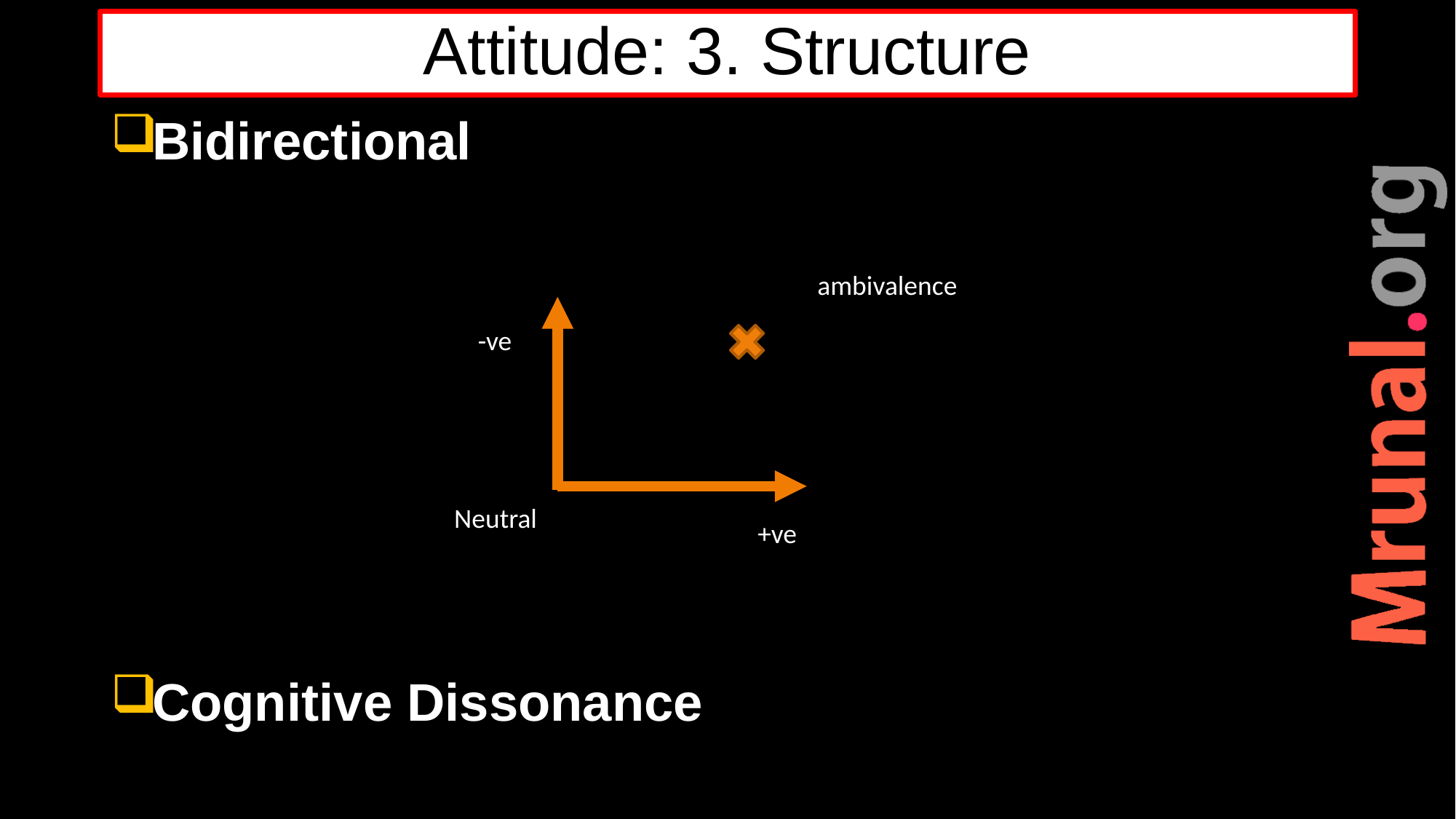

# Attitude: 3. Structure
Bidirectional

Cognitive Dissonance

ambivalence
-ve

Neutral
+ve